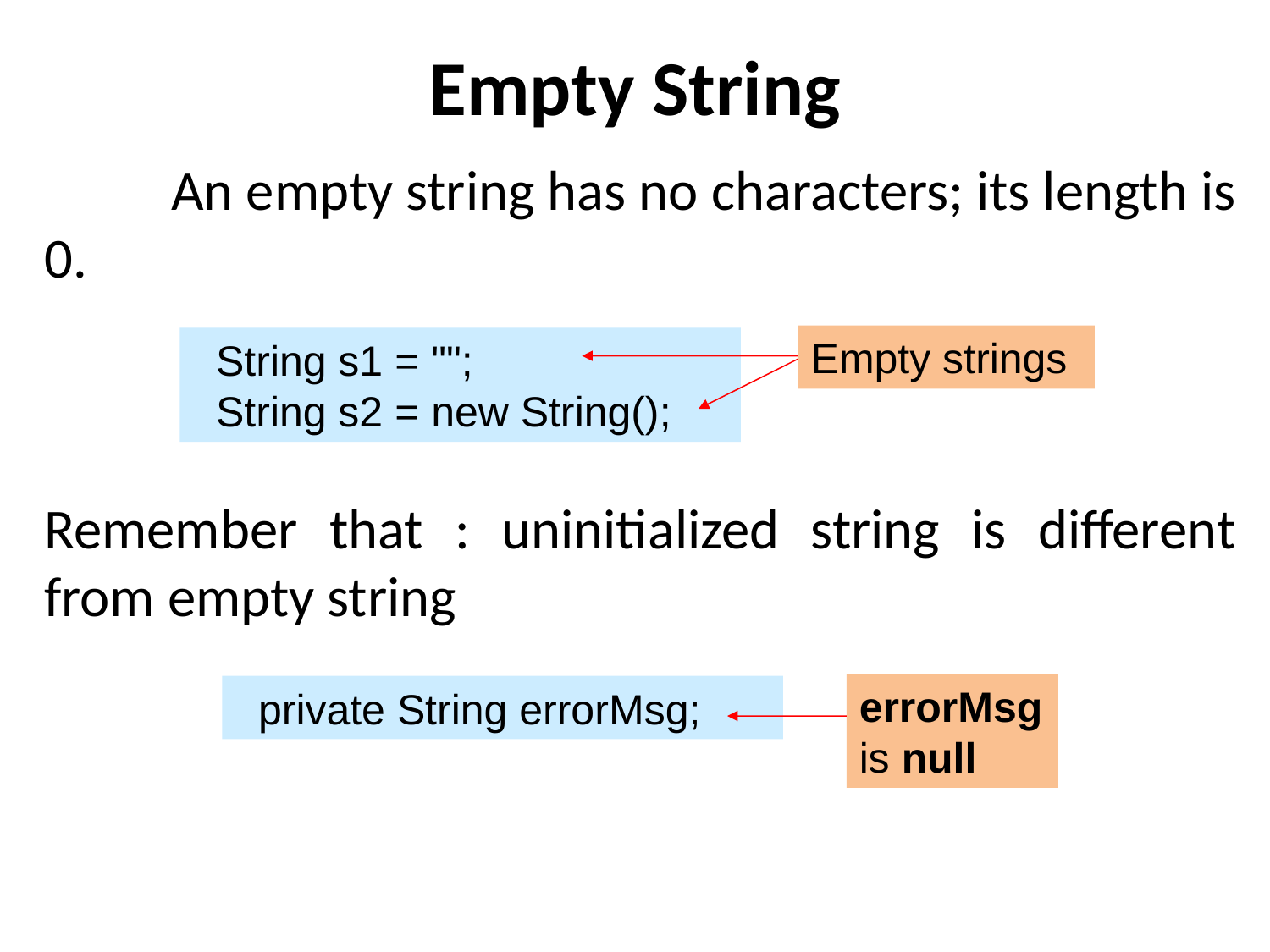

# Empty String
	An empty string has no characters; its length is 0.

Remember that : uninitialized string is different from empty string
Empty strings
  String s1 = "";
  String s2 = new String();

errorMsg is null
  private String errorMsg;